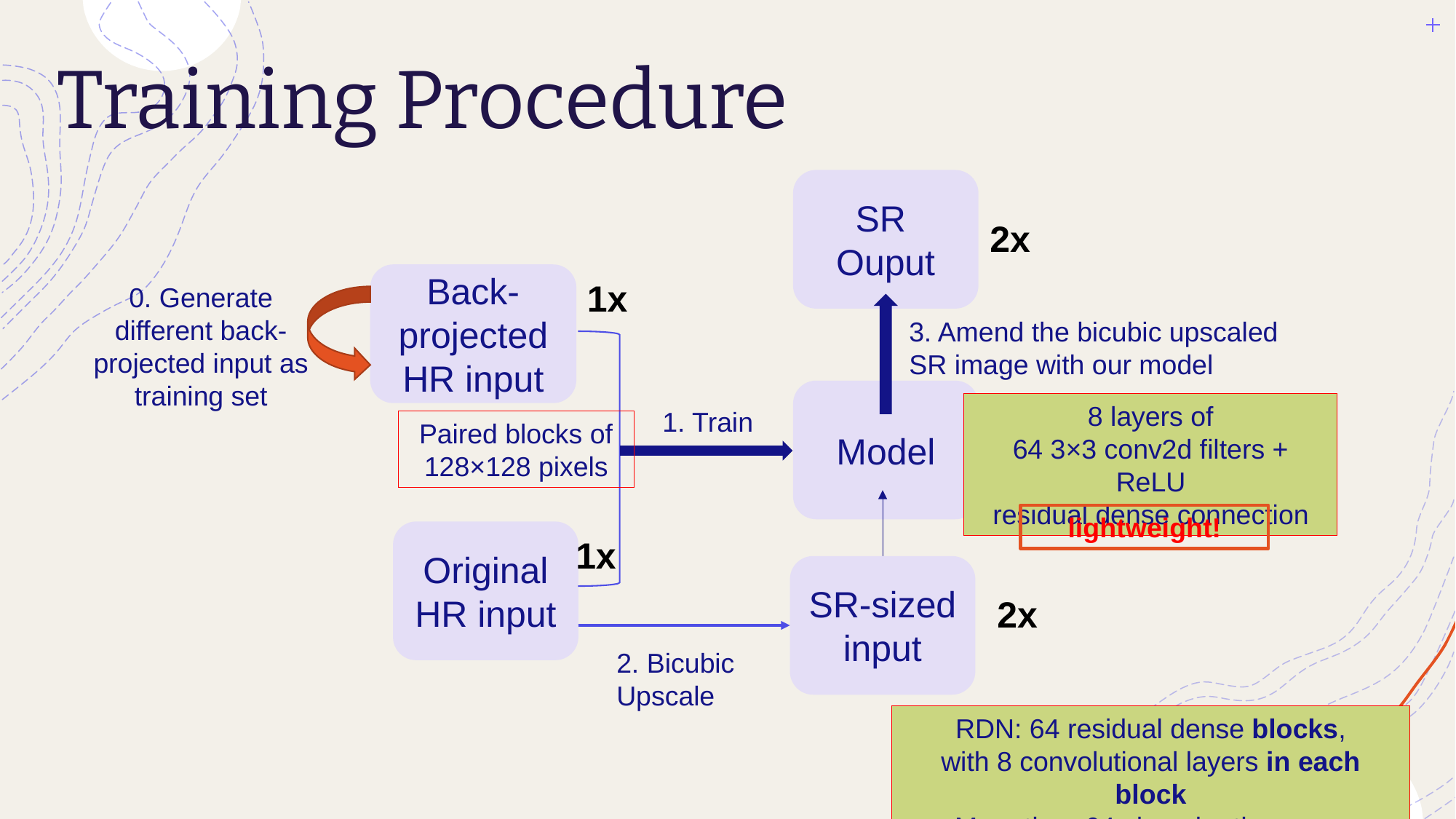

# Training Procedure

SR
Ouput
2x
Back-projected
HR input
1x
0. Generate different back-projected input as training set

3. Amend the bicubic upscaled SR image with our model

Model

8 layers of
64 3×3 conv2d filters + ReLU
residual dense connection
1. Train
Paired blocks of 128×128 pixels

lightweight!
Original
HR input
1x
SR-sized input
2x
2. Bicubic
Upscale
RDN: 64 residual dense blocks,
with 8 convolutional layers in each block
More than 64x heavier than ours